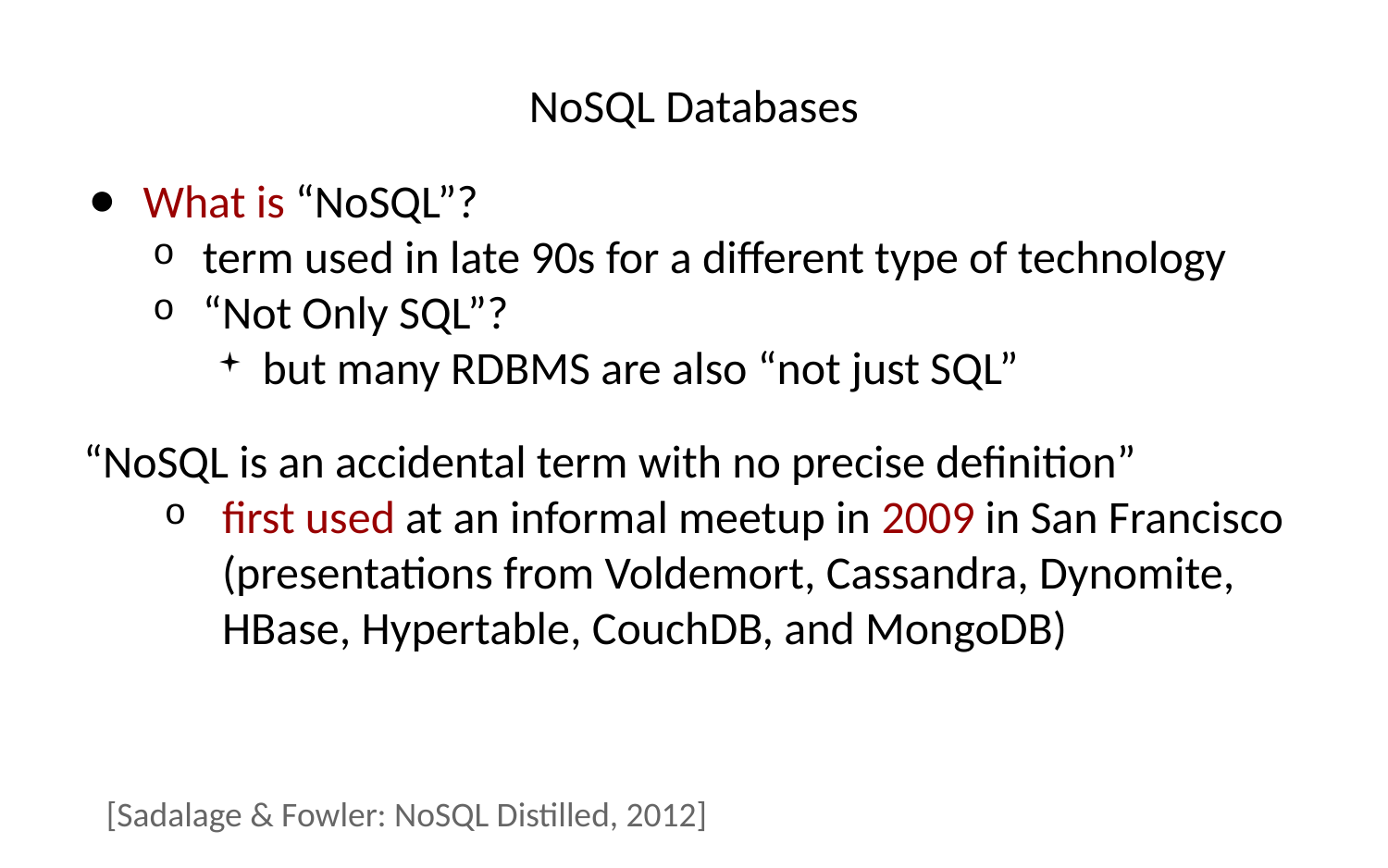

# NoSQL Databases
What is “NoSQL”?
term used in late 90s for a different type of technology
“Not Only SQL”?
but many RDBMS are also “not just SQL”
“NoSQL is an accidental term with no precise definition”
first used at an informal meetup in 2009 in San Francisco (presentations from Voldemort, Cassandra, Dynomite,    HBase, Hypertable, CouchDB, and MongoDB)
[Sadalage & Fowler: NoSQL Distilled, 2012]